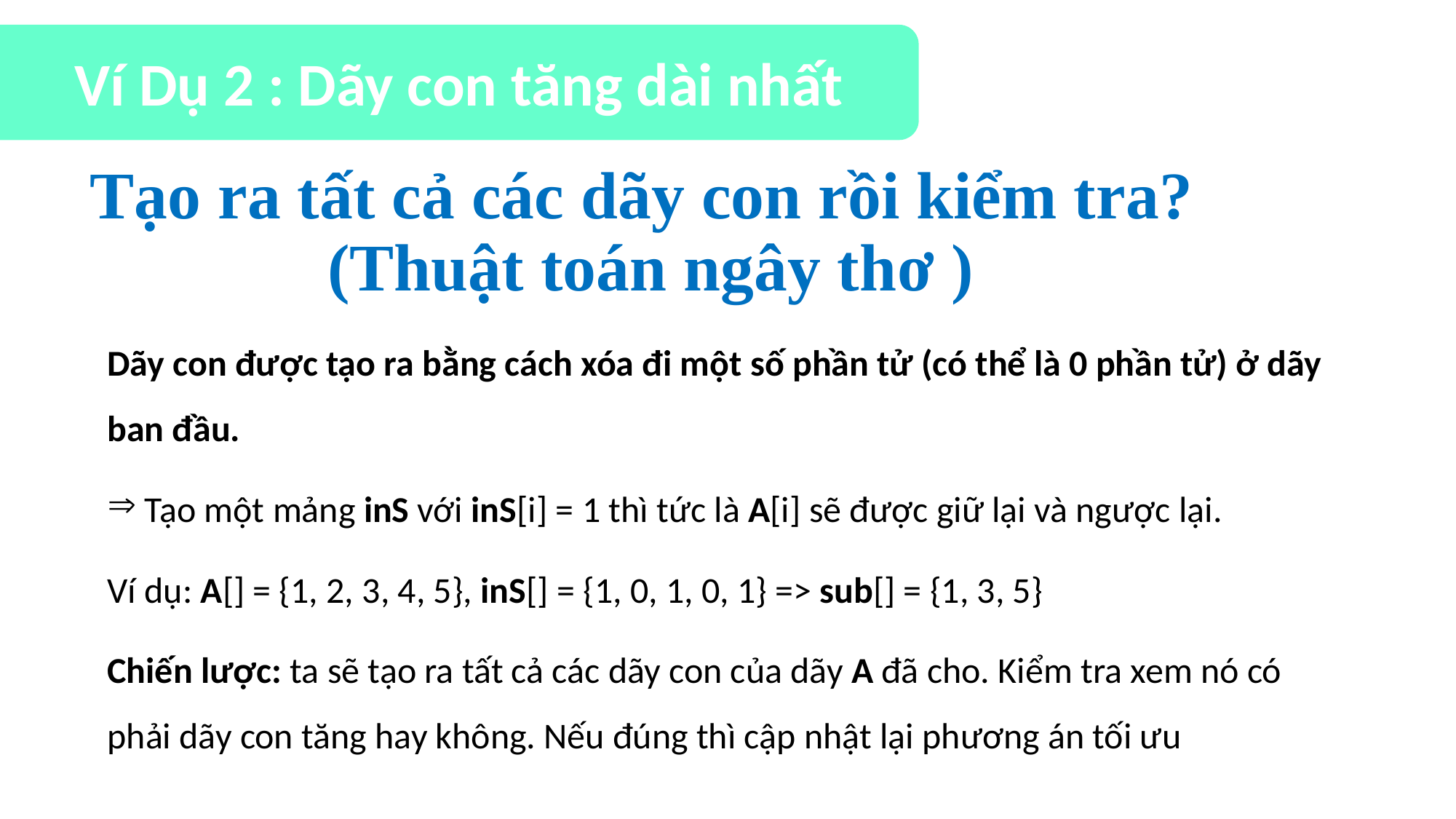

Ví Dụ 2 : Dãy con tăng dài nhất
# Tạo ra tất cả các dãy con rồi kiểm tra? (Thuật toán ngây thơ )
Dãy con được tạo ra bằng cách xóa đi một số phần tử (có thể là 0 phần tử) ở dãy ban đầu.
 Tạo một mảng inS với inS[i] = 1 thì tức là A[i] sẽ được giữ lại và ngược lại.
Ví dụ: A[] = {1, 2, 3, 4, 5}, inS[] = {1, 0, 1, 0, 1} => sub[] = {1, 3, 5}
Chiến lược: ta sẽ tạo ra tất cả các dãy con của dãy A đã cho. Kiểm tra xem nó có phải dãy con tăng hay không. Nếu đúng thì cập nhật lại phương án tối ưu